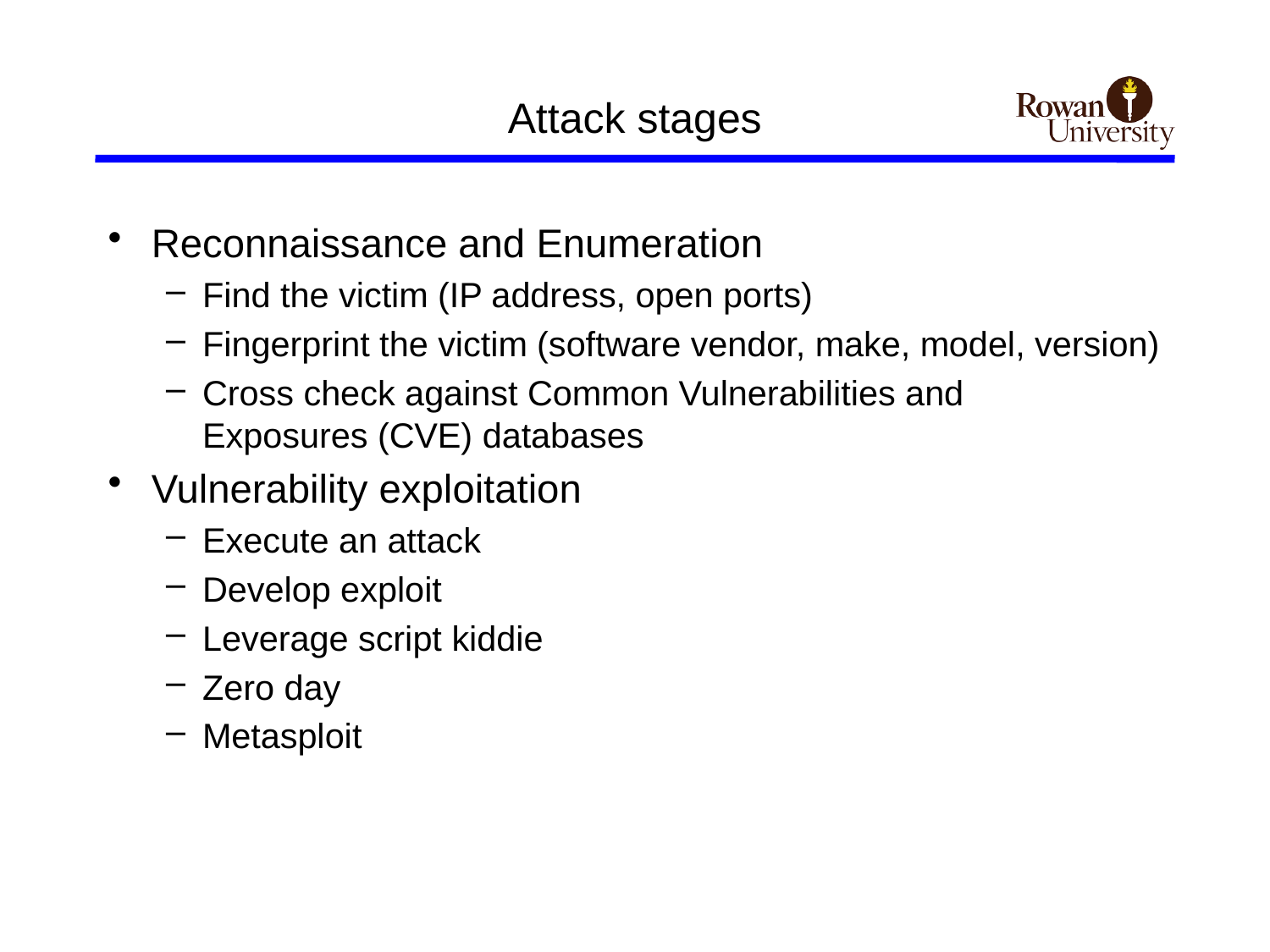

# Attack stages
Reconnaissance and Enumeration
Find the victim (IP address, open ports)
Fingerprint the victim (software vendor, make, model, version)
Cross check against Common Vulnerabilities and Exposures (CVE) databases
Vulnerability exploitation
Execute an attack
Develop exploit
Leverage script kiddie
Zero day
Metasploit